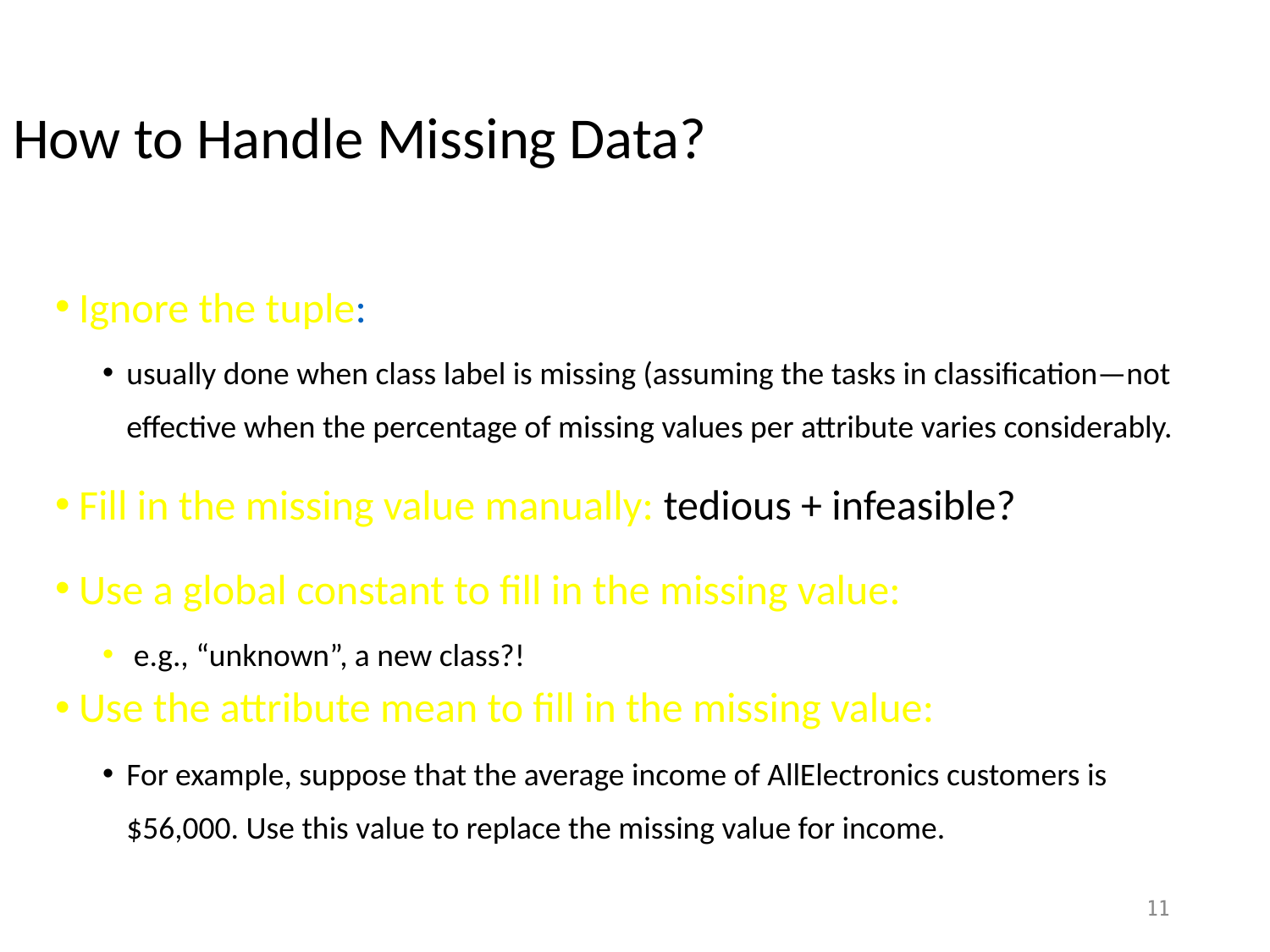

# How to Handle Missing Data?
Ignore the tuple:
usually done when class label is missing (assuming the tasks in classification—not effective when the percentage of missing values per attribute varies considerably.
Fill in the missing value manually: tedious + infeasible?
Use a global constant to fill in the missing value:
 e.g., “unknown”, a new class?!
Use the attribute mean to fill in the missing value:
For example, suppose that the average income of AllElectronics customers is $56,000. Use this value to replace the missing value for income.

11